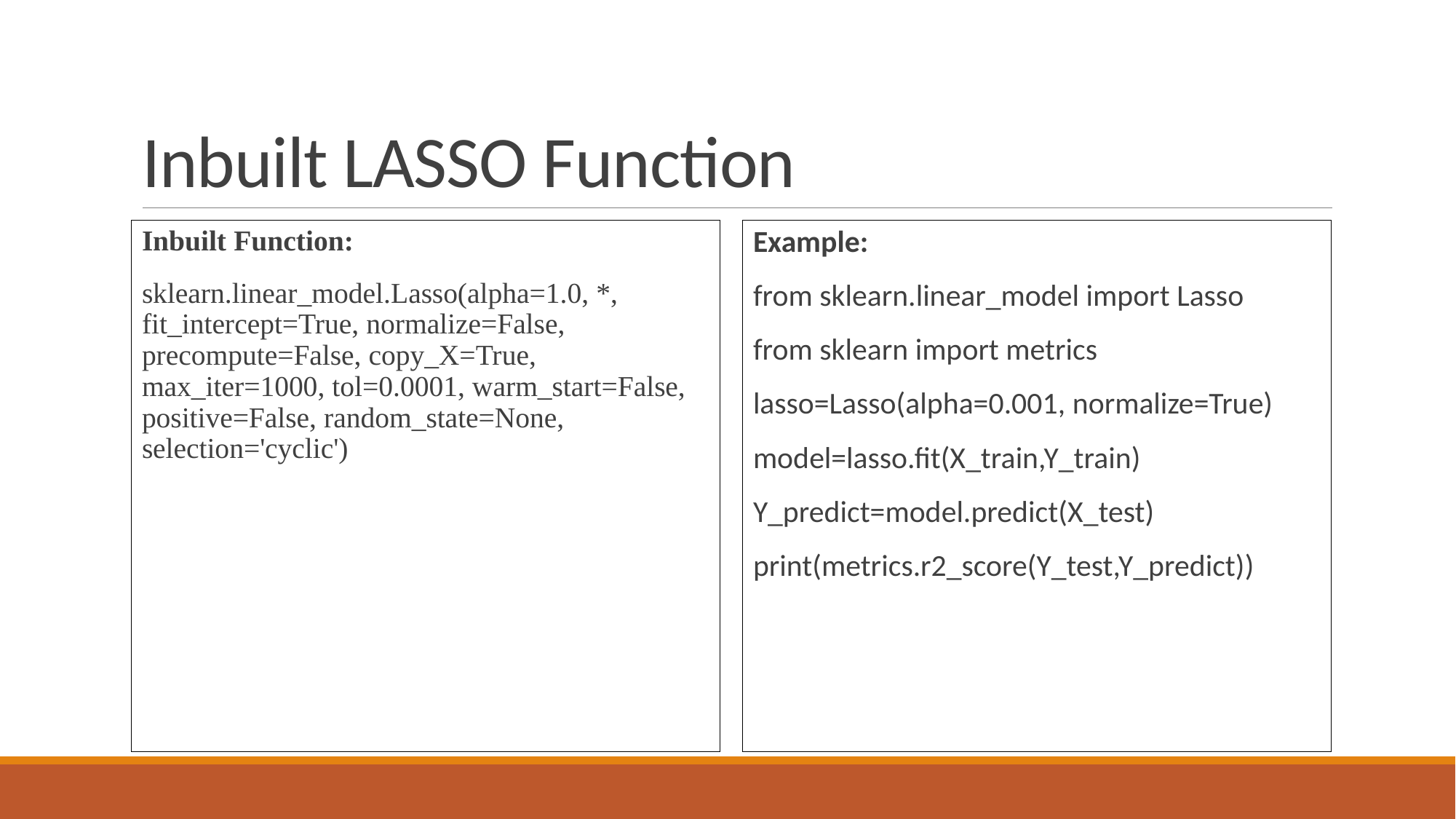

# Inbuilt LASSO Function
Inbuilt Function:
sklearn.linear_model.Lasso(alpha=1.0, *, fit_intercept=True, normalize=False, precompute=False, copy_X=True, max_iter=1000, tol=0.0001, warm_start=False, positive=False, random_state=None, selection='cyclic')
Example:
from sklearn.linear_model import Lasso
from sklearn import metrics
lasso=Lasso(alpha=0.001, normalize=True)
model=lasso.fit(X_train,Y_train)
Y_predict=model.predict(X_test)
print(metrics.r2_score(Y_test,Y_predict))